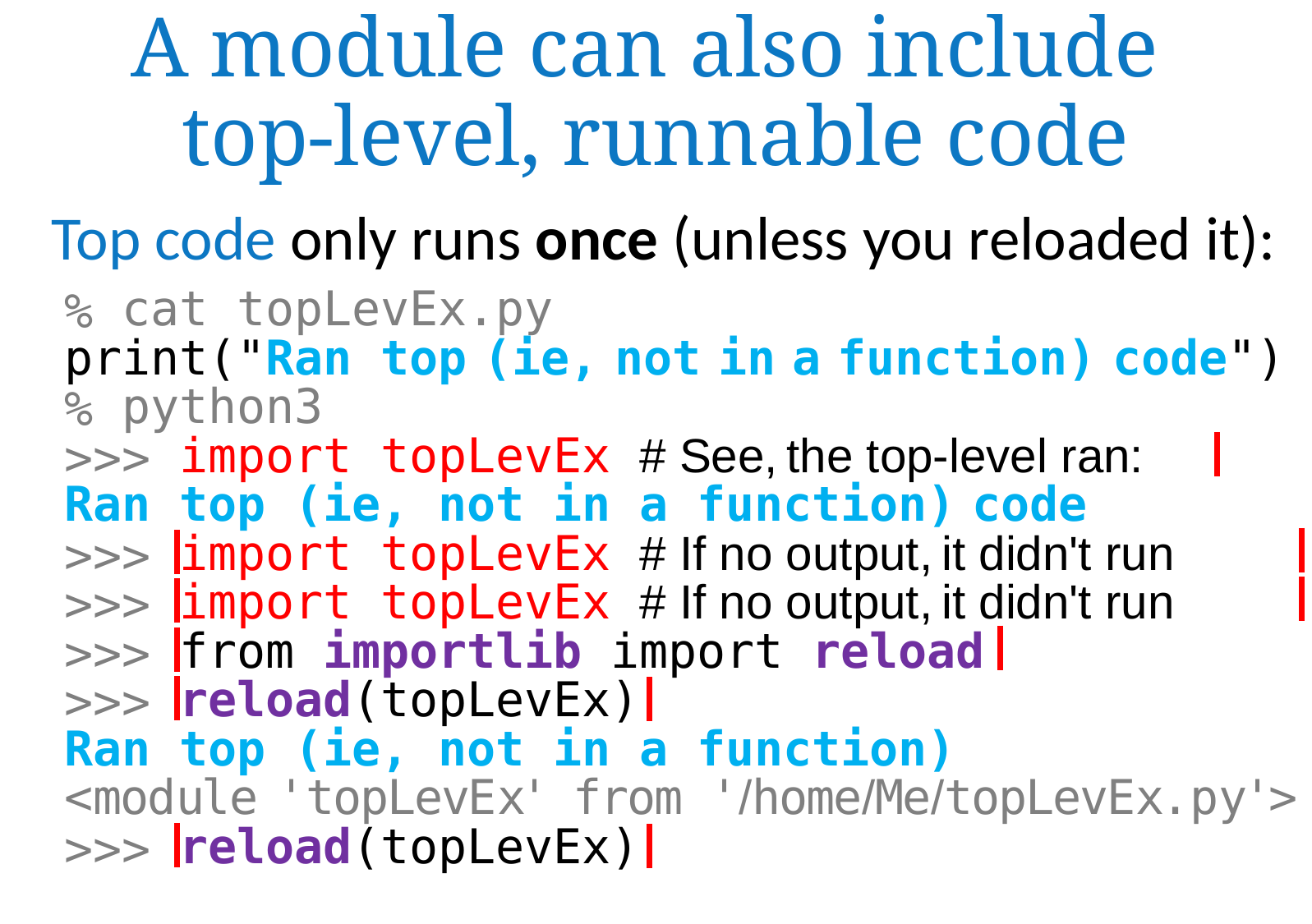

A module can also include
top-level, runnable code
Top code only runs once (unless you reloaded it):
  cat topLevEx.py
print("Ran top (ie, not in a function) code")
  python3
    import topLevEx # See, the top-level ran:
Ran top (ie, not in a function) code
    import topLevEx # If no output, it didn't run
    import topLevEx # If no output, it didn't run
    from importlib import reload
    reload(topLevEx)
Ran top (ie, not in a function)
<module 'topLevEx' from '/home/Me/topLevEx.py'>
    reload(topLevEx)

%

%
>>>

>>>
>>>
>>>
>>>

>>>